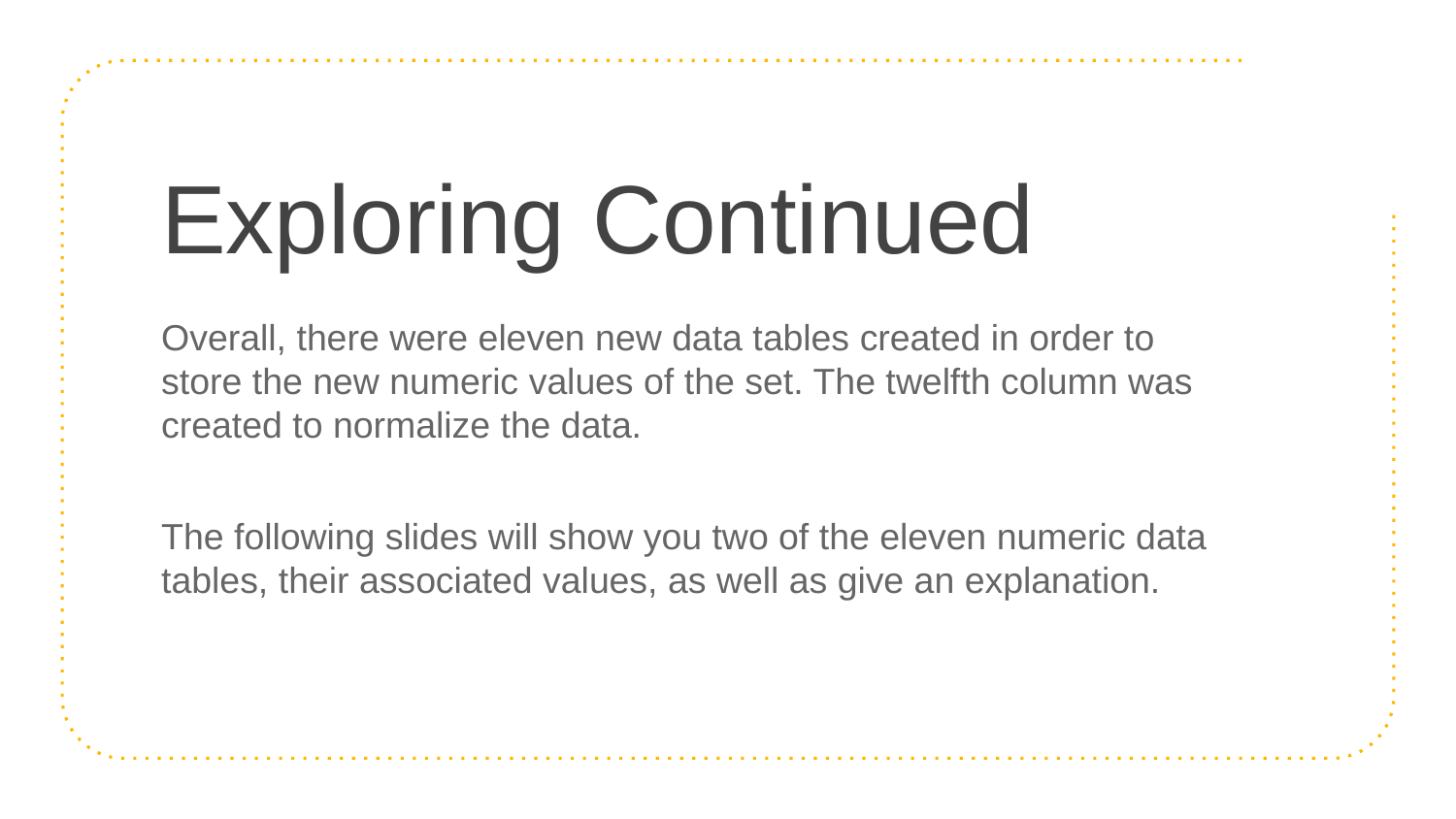

# Exploring Continued
Overall, there were eleven new data tables created in order to store the new numeric values of the set. The twelfth column was created to normalize the data.

The following slides will show you two of the eleven numeric data tables, their associated values, as well as give an explanation.